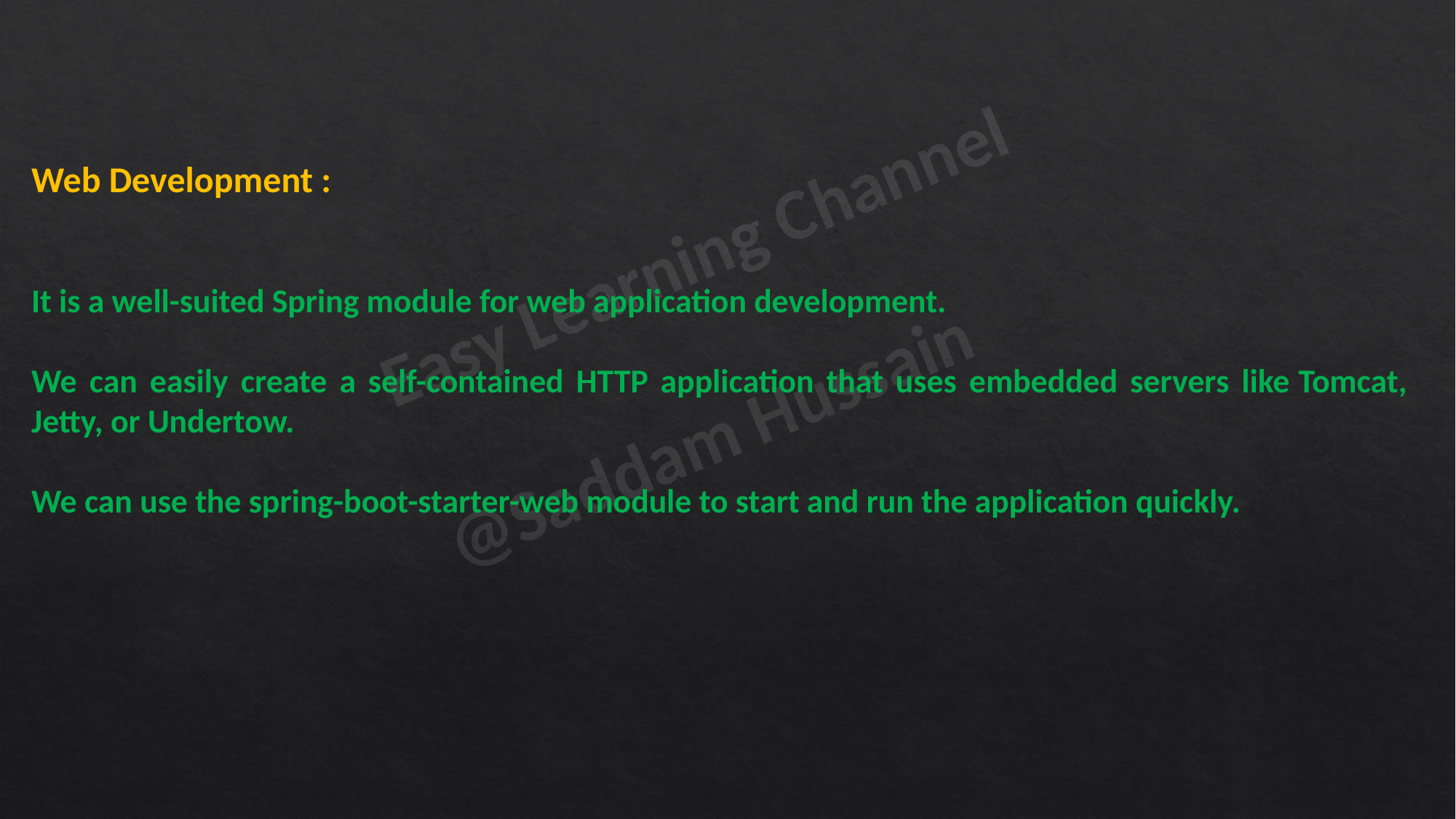

Web Development :

It is a well-suited Spring module for web application development.

We can easily create a self-contained HTTP application that uses embedded servers like Tomcat, Jetty, or Undertow.

We can use the spring-boot-starter-web module to start and run the application quickly.